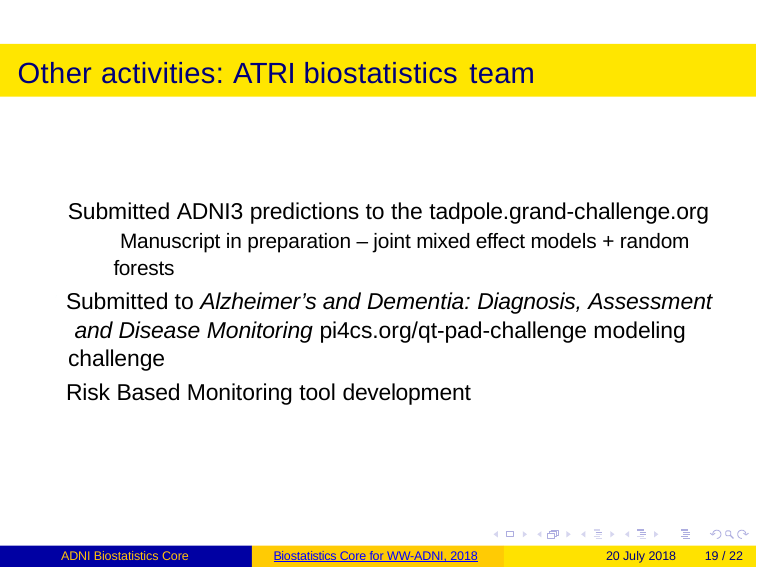

# Other activities: ATRI biostatistics team
Submitted ADNI3 predictions to the tadpole.grand-challenge.org  Manuscript in preparation – joint mixed effect models + random  forests
Submitted to Alzheimer’s and Dementia: Diagnosis, Assessment  and Disease Monitoring pi4cs.org/qt-pad-challenge modeling  challenge
Risk Based Monitoring tool development

ADNI Biostatistics Core
Biostatistics Core for WW-ADNI, 2018
20 July 2018
19 / 22